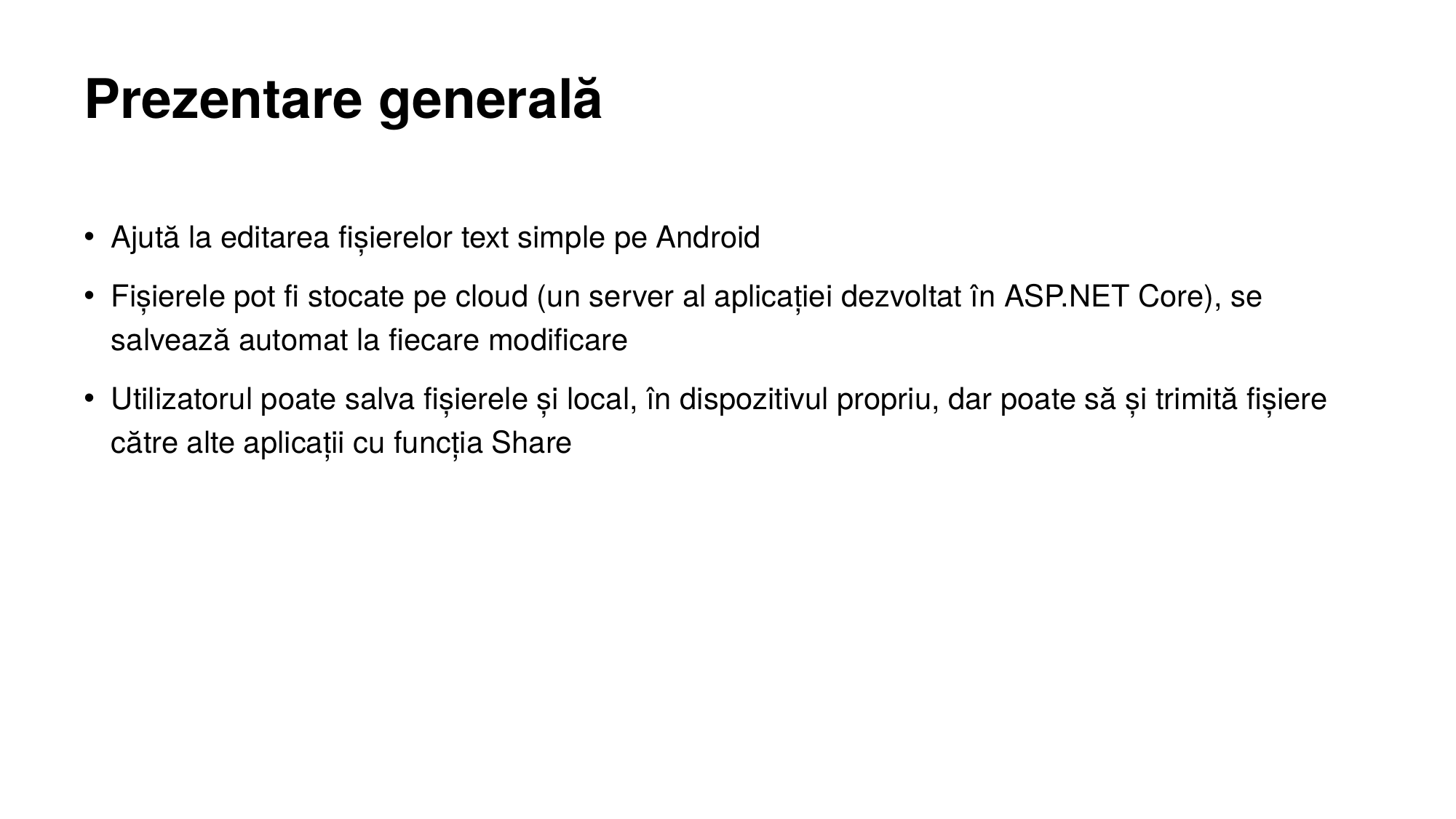

# Prezentare generală
Ajută la editarea fișierelor text simple pe Android
Fișierele pot fi stocate pe cloud (un server al aplicației dezvoltat în ASP.NET Core), se salvează automat la fiecare modificare
Utilizatorul poate salva fișierele și local, în dispozitivul propriu, dar poate să și trimită fișiere către alte aplicații cu funcția Share